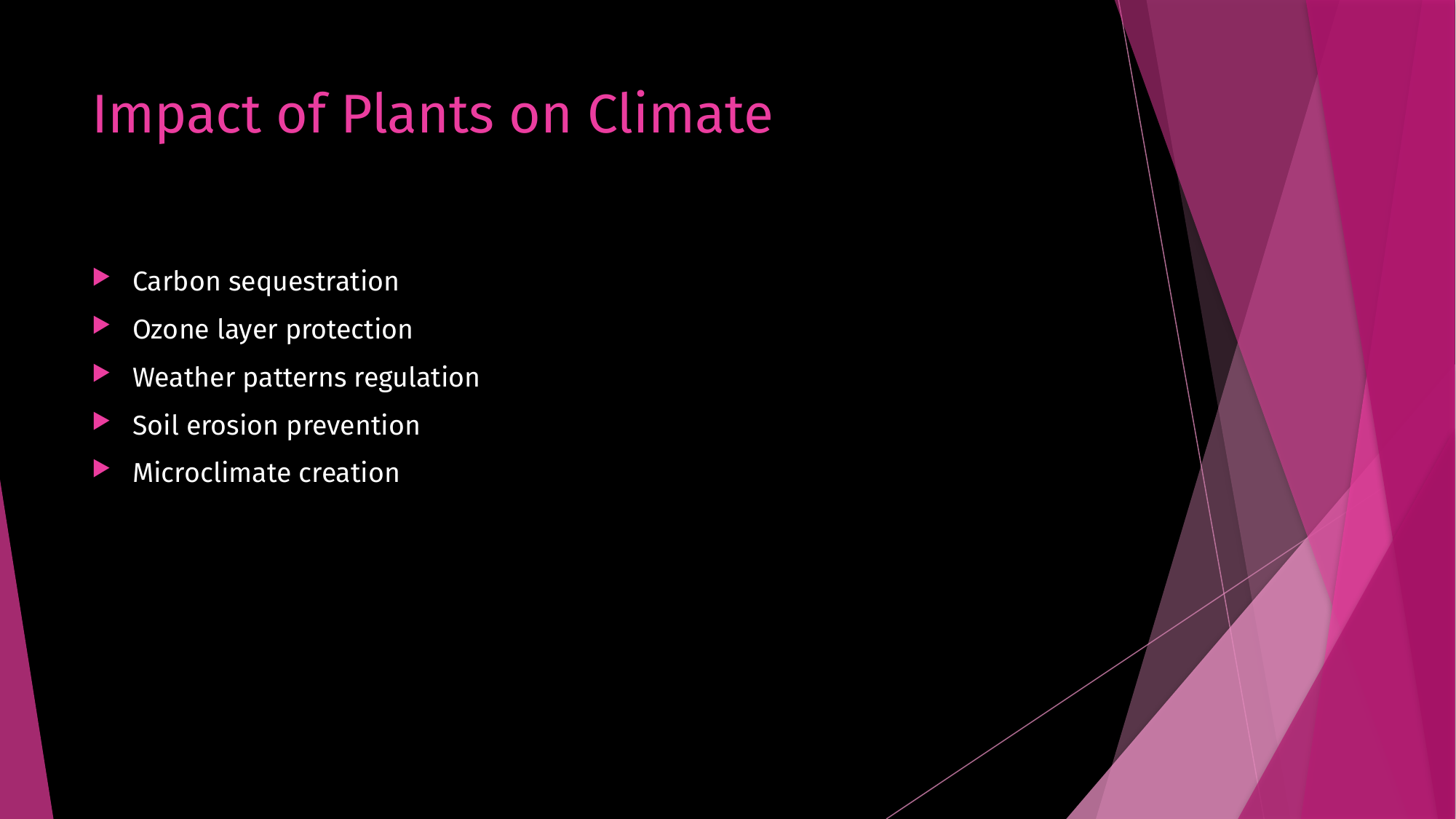

# Impact of Plants on Climate
Carbon sequestration
Ozone layer protection
Weather patterns regulation
Soil erosion prevention
Microclimate creation